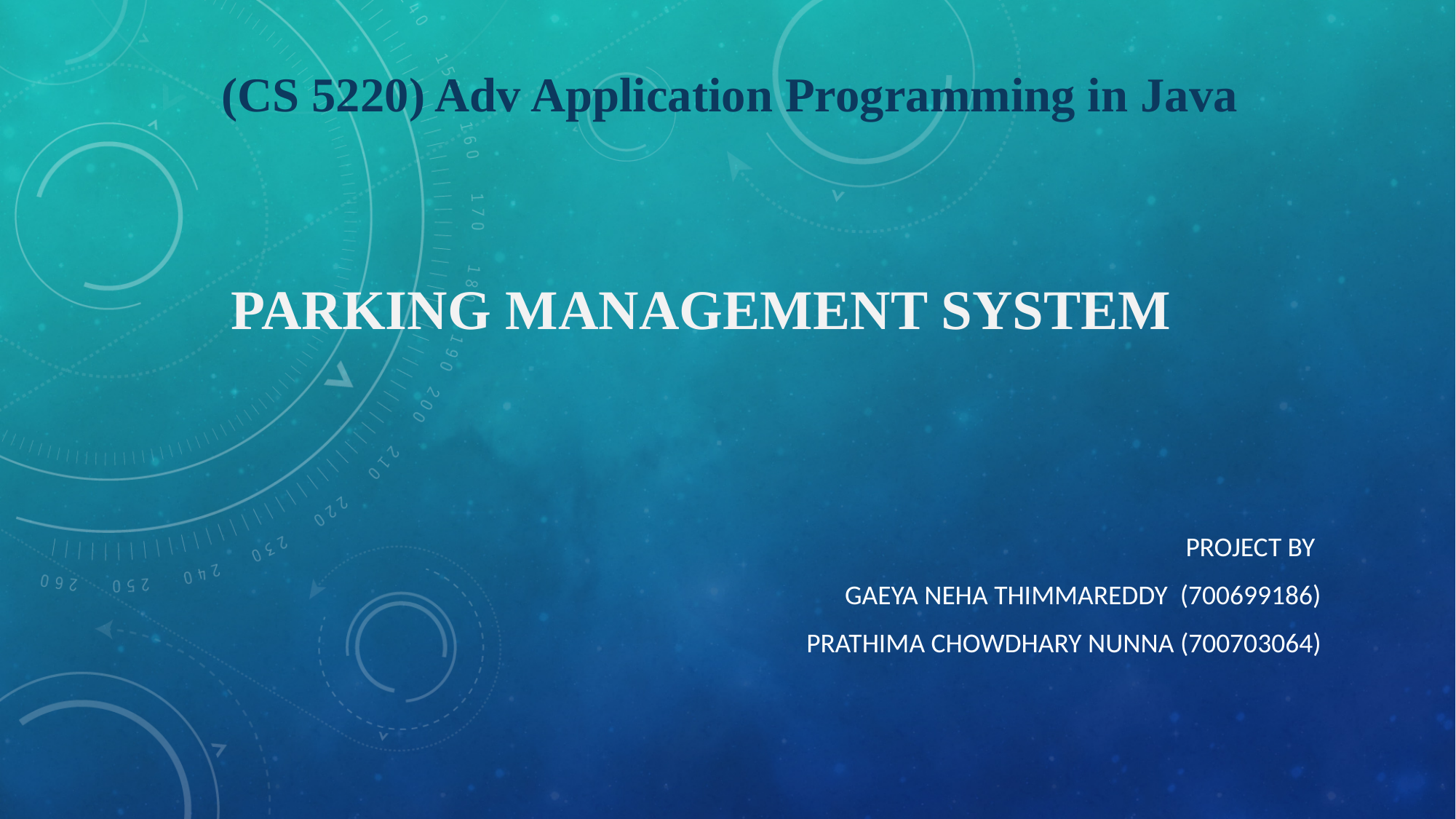

(CS 5220) Adv Application Programming in Java
# Parking Management system
Project By
Gaeya Neha Thimmareddy  (700699186)
Prathima chowdhary nunna (700703064)